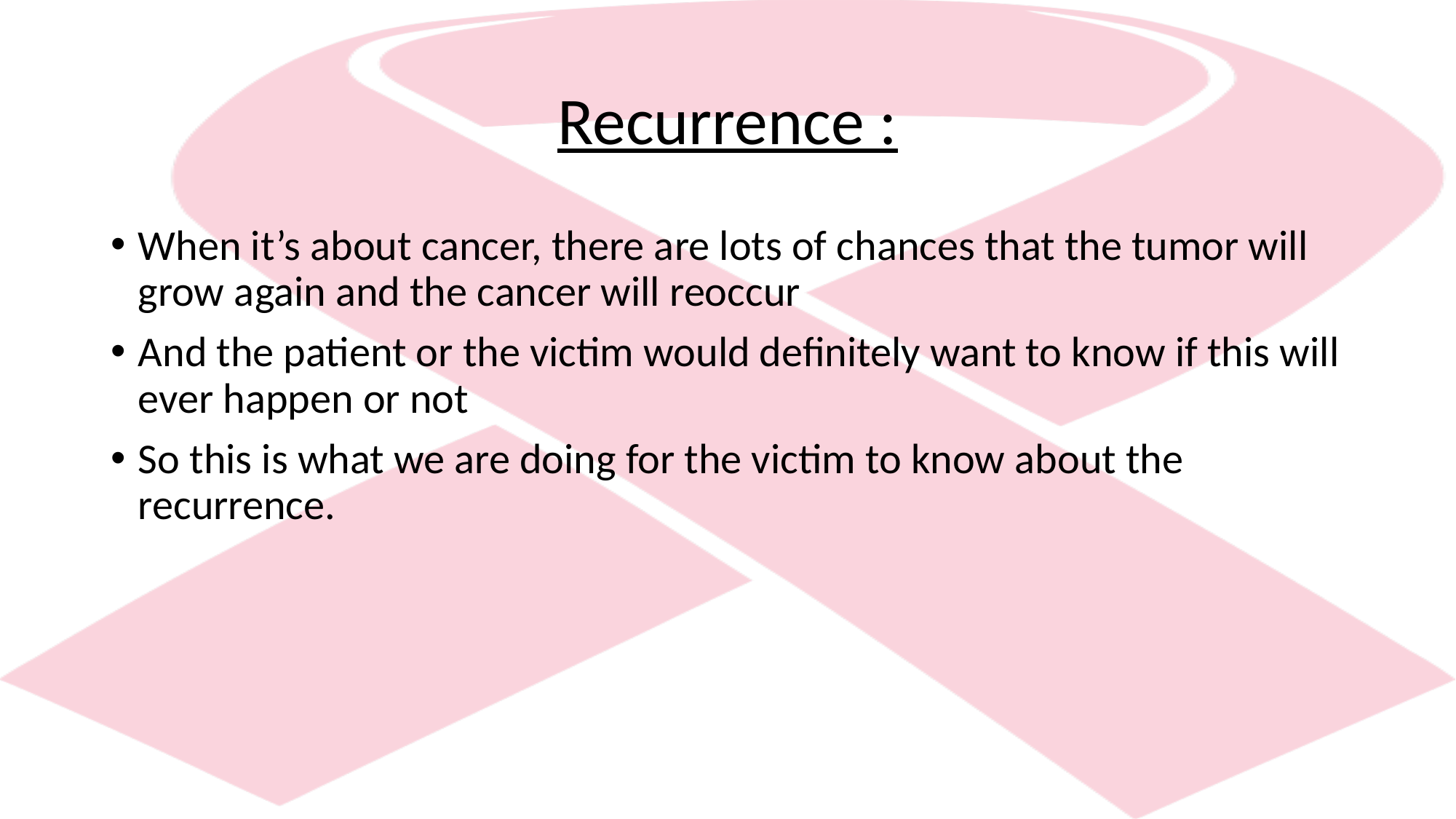

# Recurrence :
When it’s about cancer, there are lots of chances that the tumor will grow again and the cancer will reoccur
And the patient or the victim would definitely want to know if this will ever happen or not
So this is what we are doing for the victim to know about the recurrence.